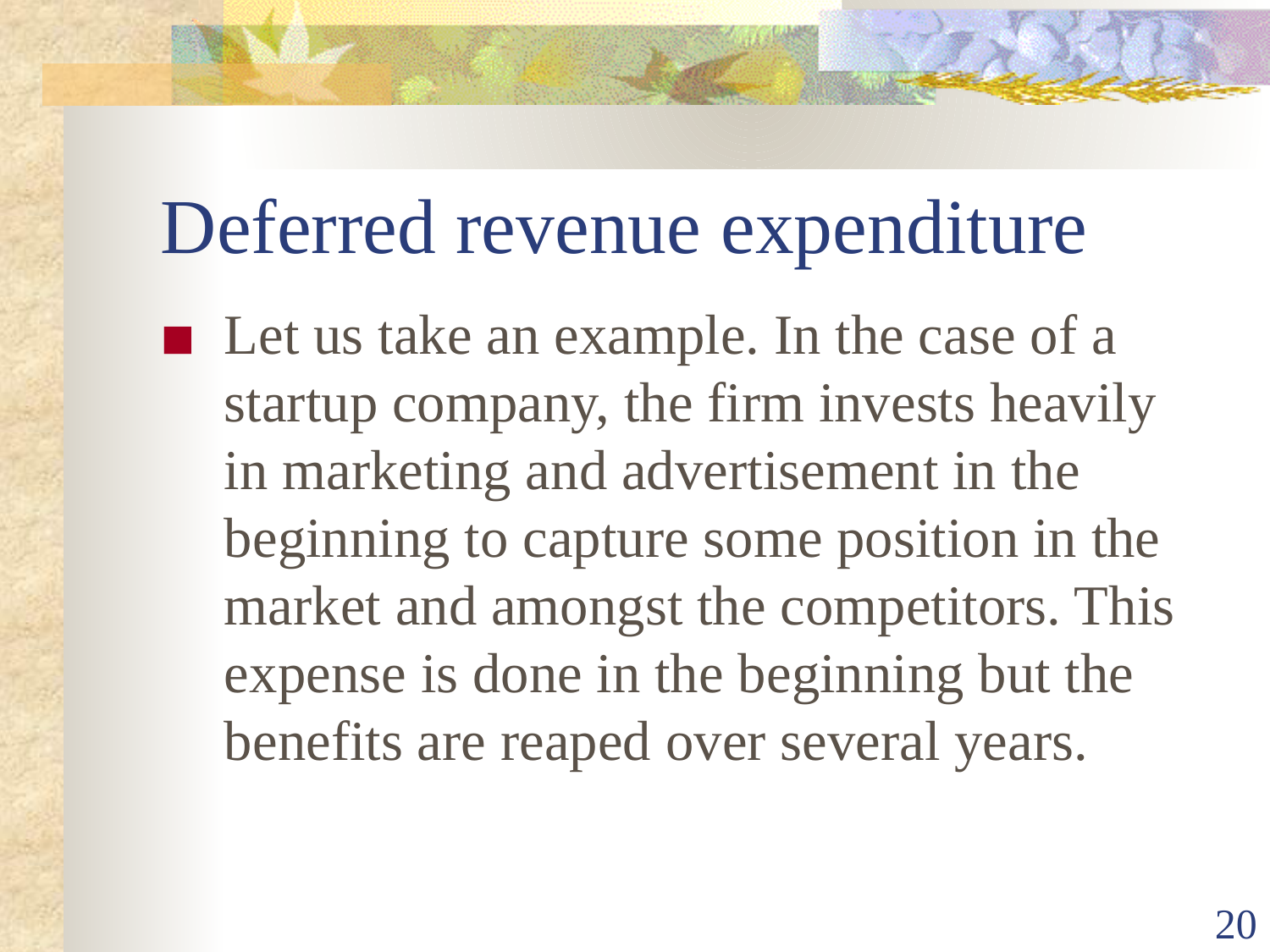

# Deferred revenue expenditure
Let us take an example. In the case of a startup company, the firm invests heavily in marketing and advertisement in the beginning to capture some position in the market and amongst the competitors. This expense is done in the beginning but the benefits are reaped over several years.
20